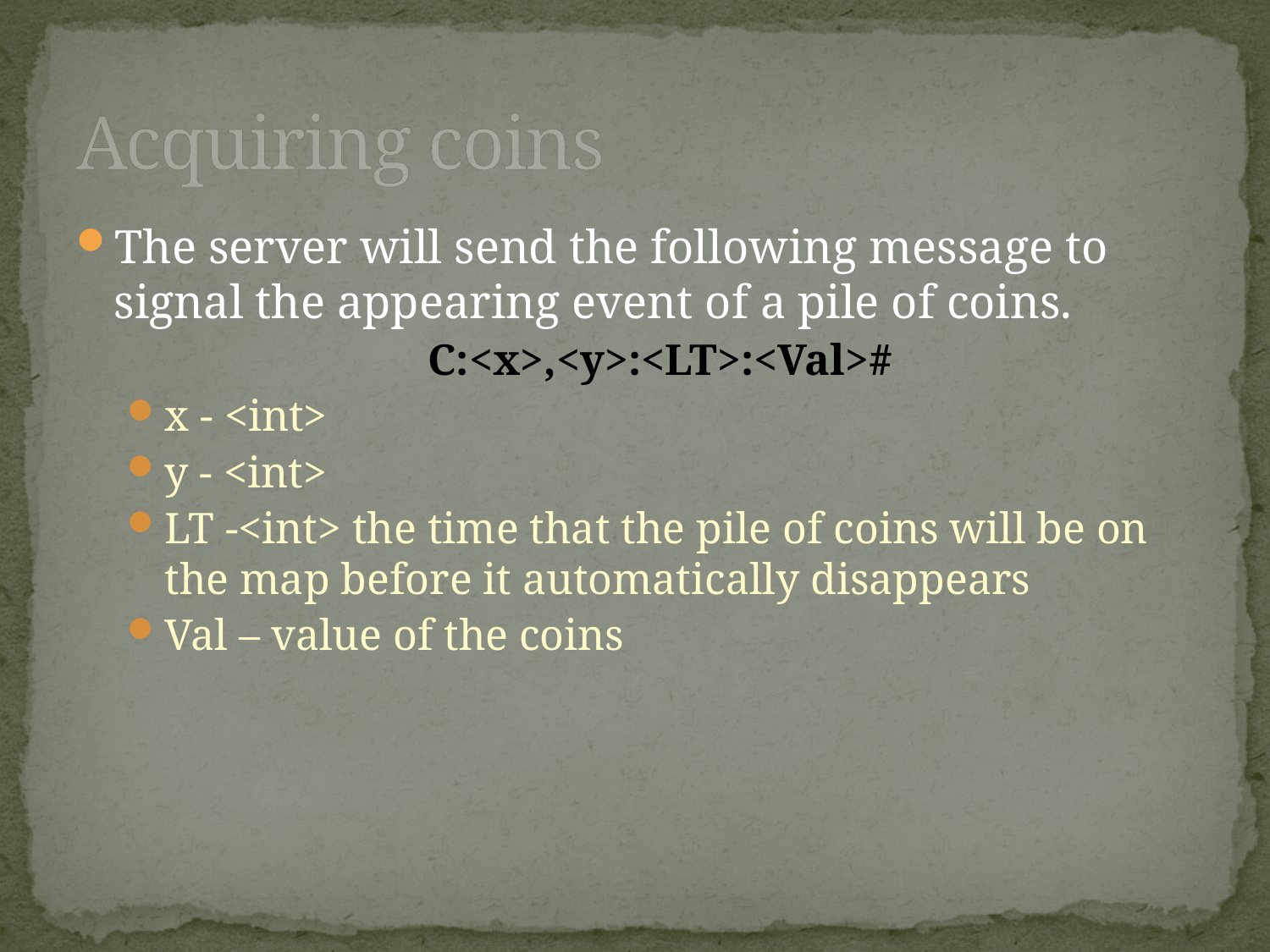

# Acquiring coins
The server will send the following message to signal the appearing event of a pile of coins.
C:<x>,<y>:<LT>:<Val>#
x - <int>
y - <int>
LT -<int> the time that the pile of coins will be on the map before it automatically disappears
Val – value of the coins